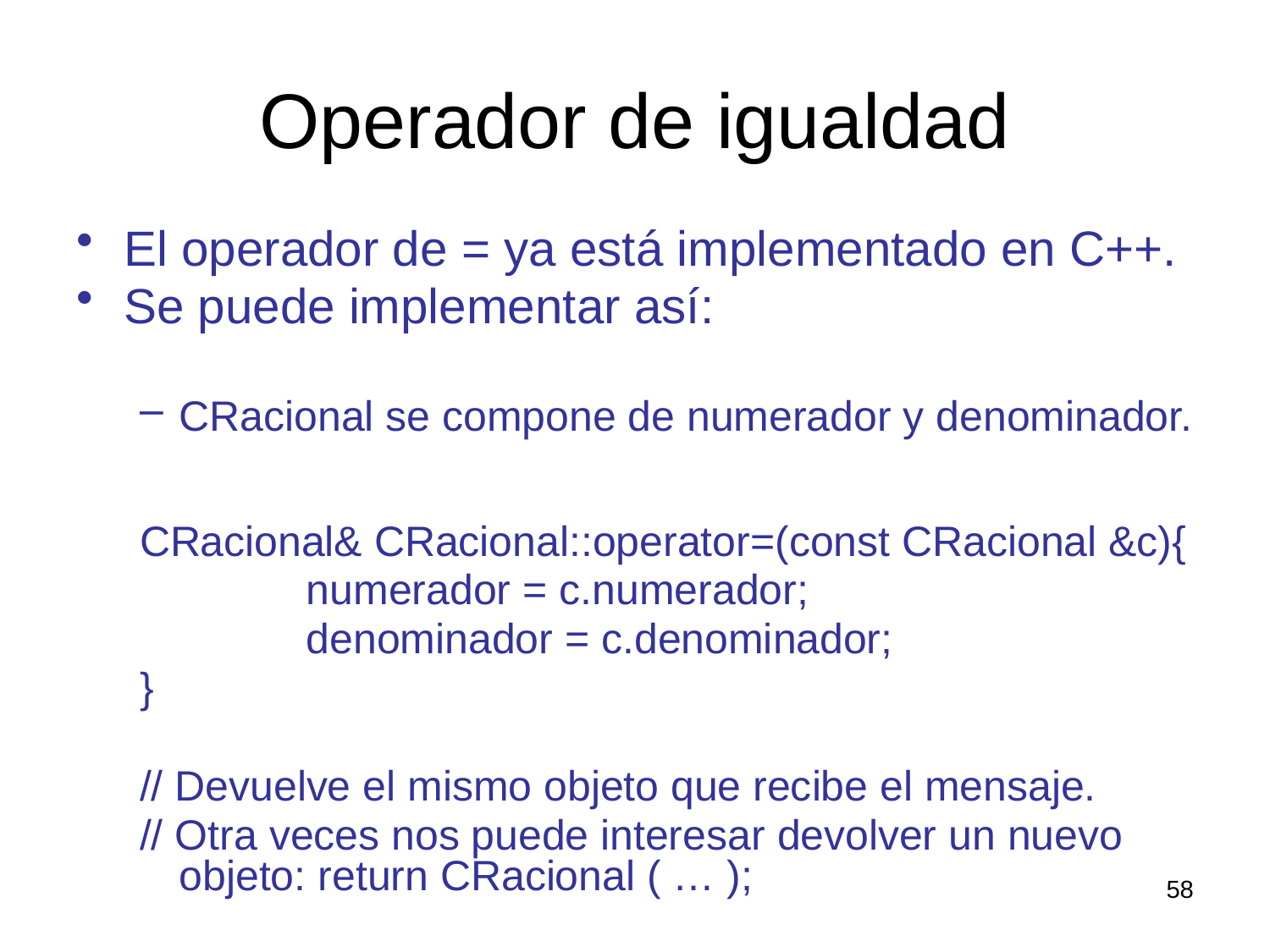

# Operador de igualdad
El operador de = ya está implementado en C++.
Se puede implementar así:

CRacional se compone de numerador y denominador.

CRacional& CRacional::operator=(const CRacional &c){
	 	numerador = c.numerador;
		denominador = c.denominador;
}

// Devuelve el mismo objeto que recibe el mensaje.
// Otra veces nos puede interesar devolver un nuevo objeto: return CRacional ( … );
58